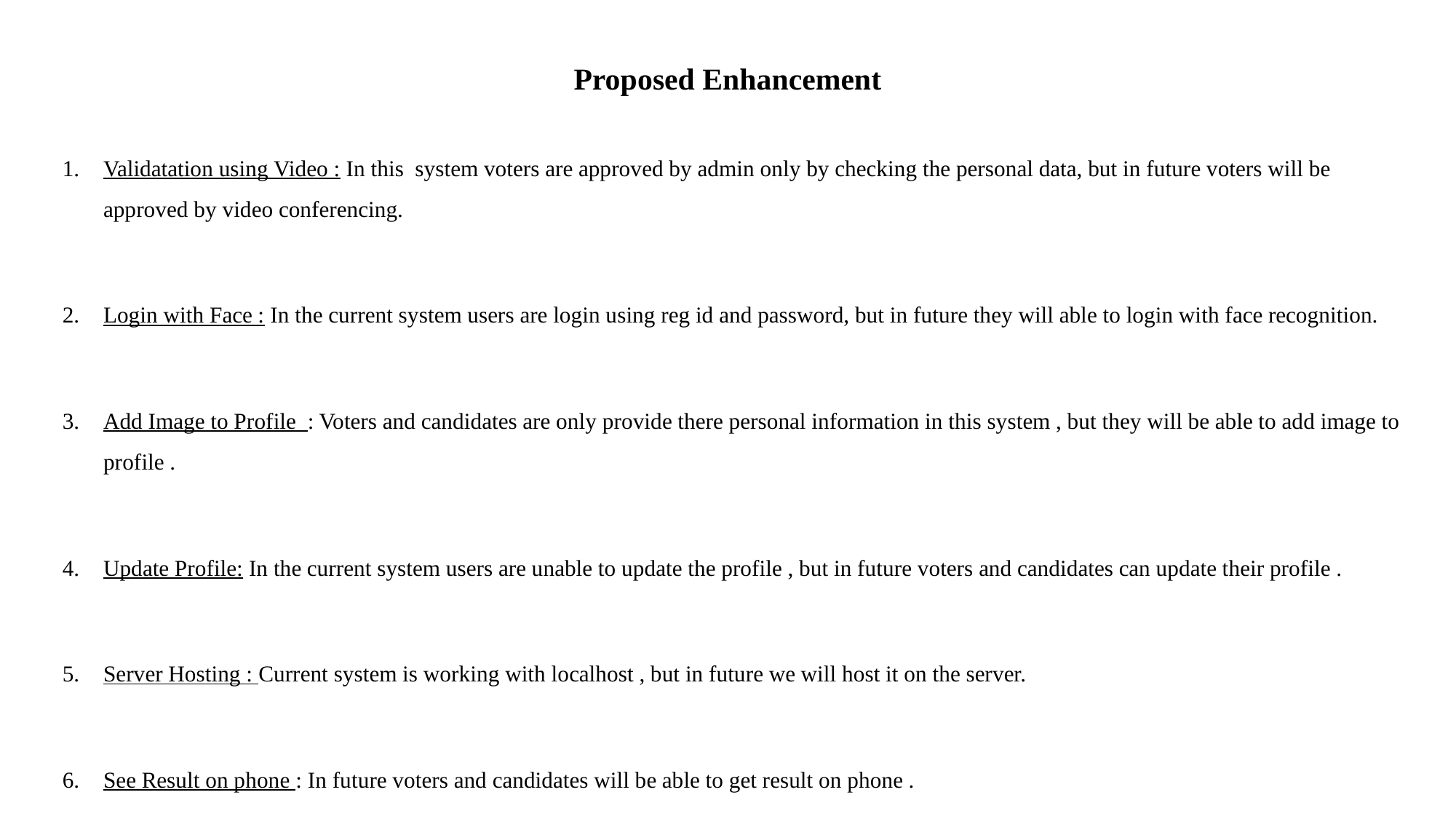

# Proposed Enhancement
Validatation using Video : In this  system voters are approved by admin only by checking the personal data, but in future voters will be approved by video conferencing.

Login with Face : In the current system users are login using reg id and password, but in future they will able to login with face recognition.

Add Image to Profile  : Voters and candidates are only provide there personal information in this system , but they will be able to add image to profile .

Update Profile: In the current system users are unable to update the profile , but in future voters and candidates can update their profile .

Server Hosting : Current system is working with localhost , but in future we will host it on the server.

See Result on phone : In future voters and candidates will be able to get result on phone .